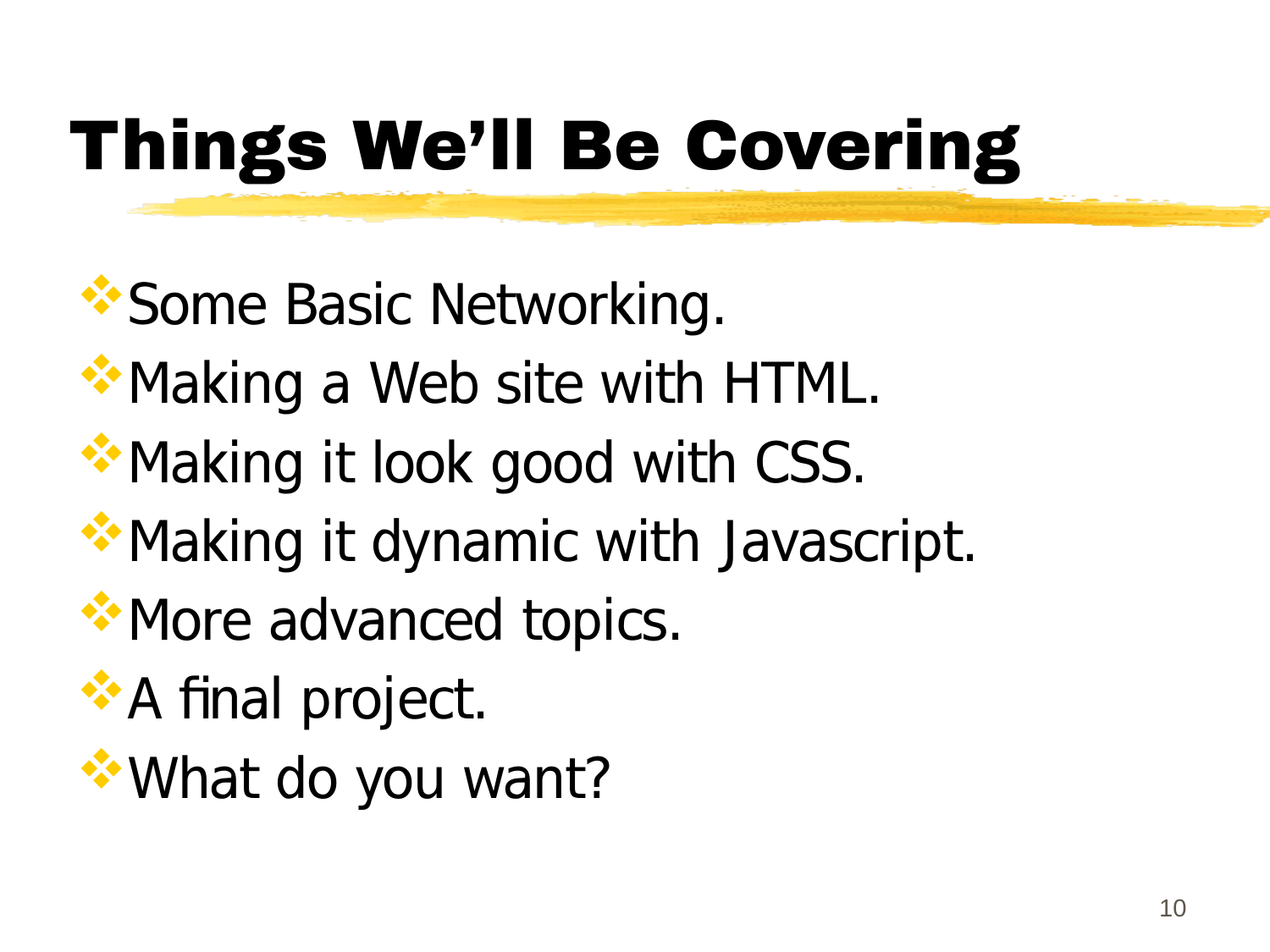

# Things We’ll Be Covering
Some Basic Networking.
Making a Web site with HTML.
Making it look good with CSS.
Making it dynamic with Javascript.
More advanced topics.
A final project.
What do you want?
10